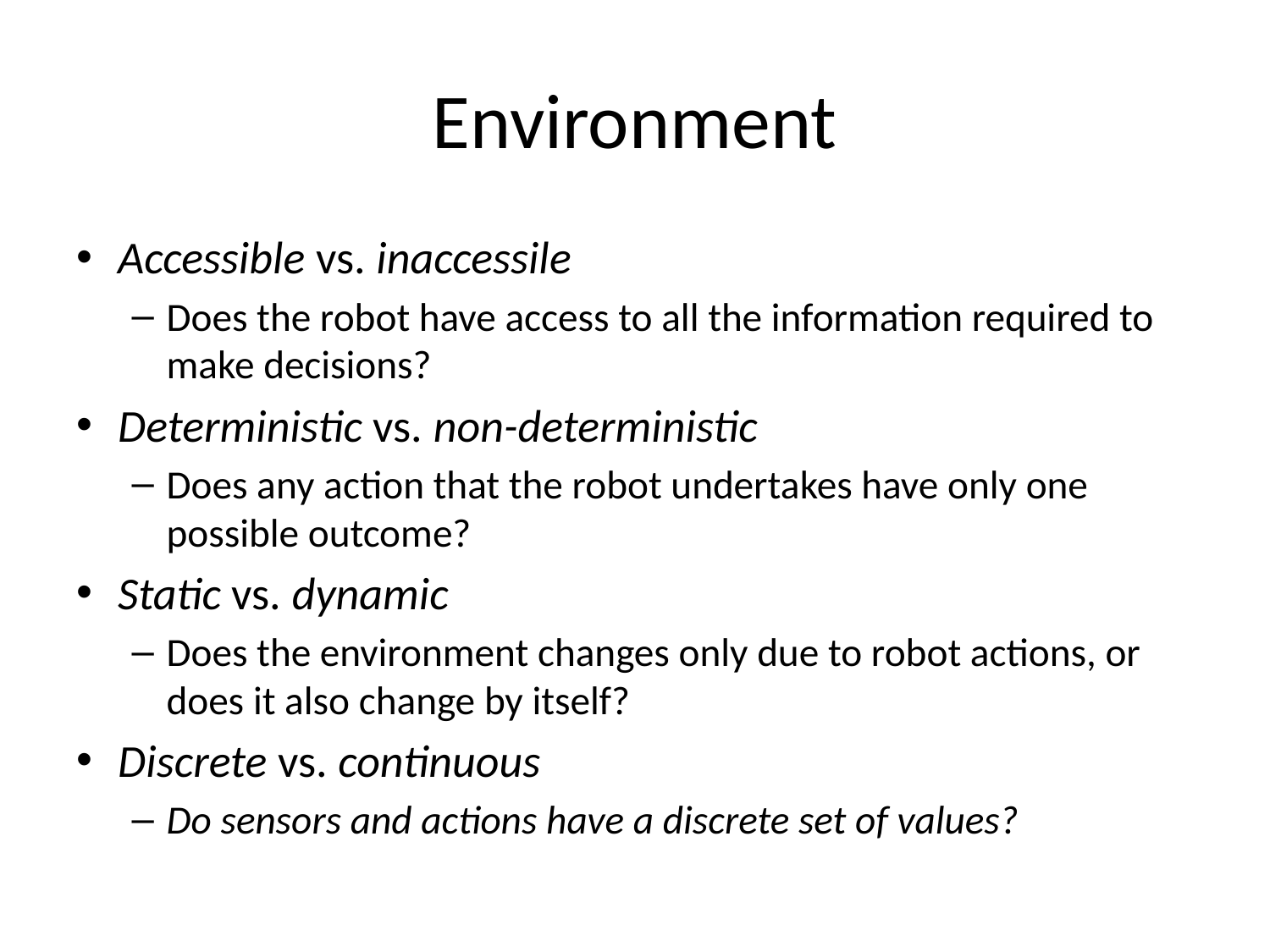

# Environment
Accessible vs. inaccessile
Does the robot have access to all the information required to make decisions?
Deterministic vs. non-deterministic
Does any action that the robot undertakes have only one possible outcome?
Static vs. dynamic
Does the environment changes only due to robot actions, or does it also change by itself?
Discrete vs. continuous
Do sensors and actions have a discrete set of values?